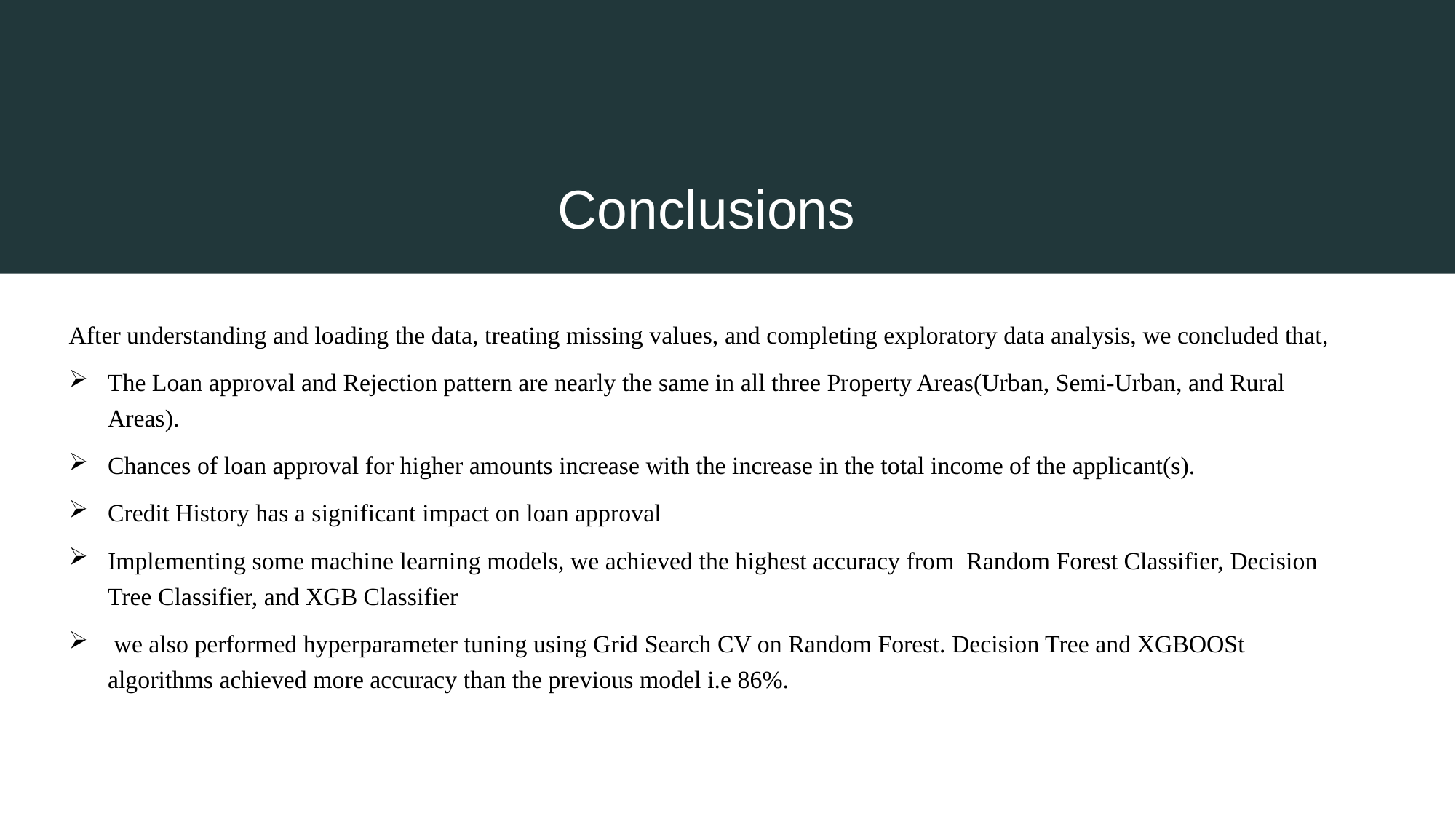

# Conclusions
After understanding and loading the data, treating missing values, and completing exploratory data analysis, we concluded that,
The Loan approval and Rejection pattern are nearly the same in all three Property Areas(Urban, Semi-Urban, and Rural Areas).
Chances of loan approval for higher amounts increase with the increase in the total income of the applicant(s).
Credit History has a significant impact on loan approval
Implementing some machine learning models, we achieved the highest accuracy from  Random Forest Classifier, Decision Tree Classifier, and XGB Classifier
 we also performed hyperparameter tuning using Grid Search CV on Random Forest. Decision Tree and XGBOOSt algorithms achieved more accuracy than the previous model i.e 86%.